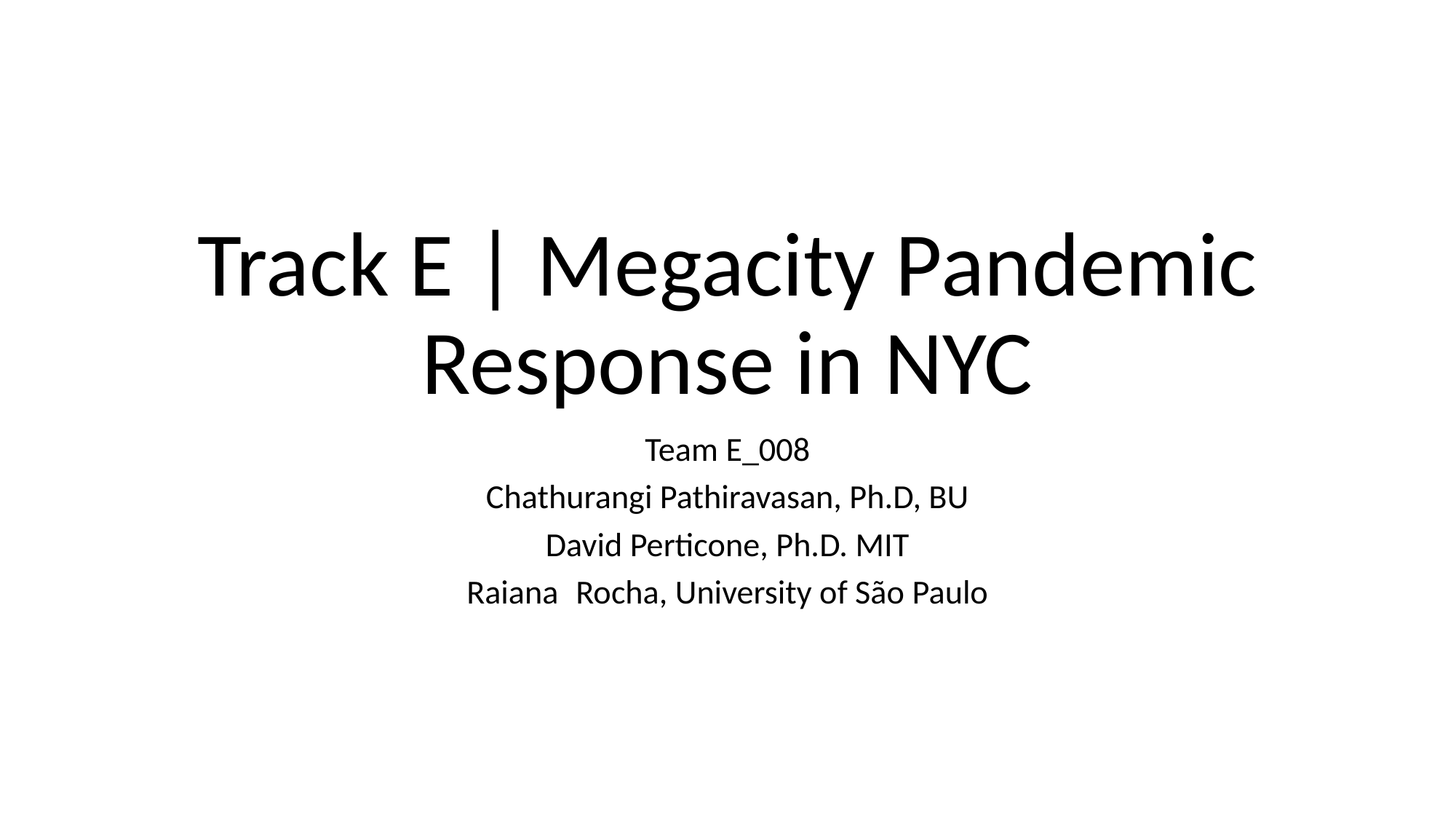

# Track E | Megacity Pandemic Response in NYC
Team E_008
Chathurangi Pathiravasan, Ph.D, BU
David Perticone, Ph.D. MIT
Raiana	Rocha, University of São Paulo